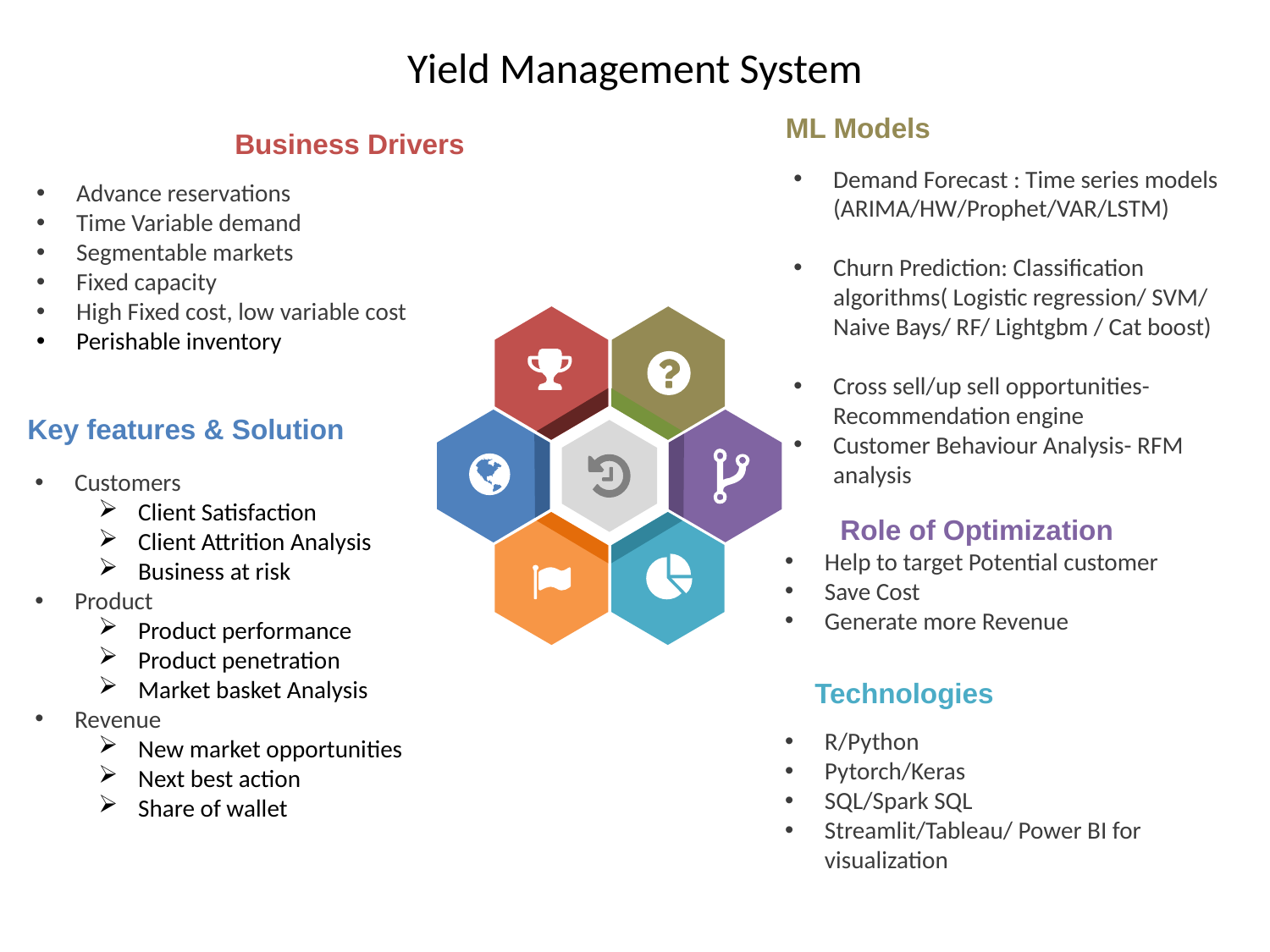

# Yield Management System
ML Models
Business Drivers
Demand Forecast : Time series models (ARIMA/HW/Prophet/VAR/LSTM)

Churn Prediction: Classification algorithms( Logistic regression/ SVM/ Naive Bays/ RF/ Lightgbm / Cat boost)

Cross sell/up sell opportunities- Recommendation engine
Customer Behaviour Analysis- RFM analysis

Advance reservations
Time Variable demand
Segmentable markets
Fixed capacity
High Fixed cost, low variable cost
Perishable inventory

Key features & Solution
Customers
Client Satisfaction
Client Attrition Analysis
Business at risk
Product
Product performance
Product penetration
Market basket Analysis
Revenue
New market opportunities
Next best action
Share of wallet

Role of Optimization
Help to target Potential customer
Save Cost
Generate more Revenue

Technologies
R/Python
Pytorch/Keras
SQL/Spark SQL
Streamlit/Tableau/ Power BI for visualization